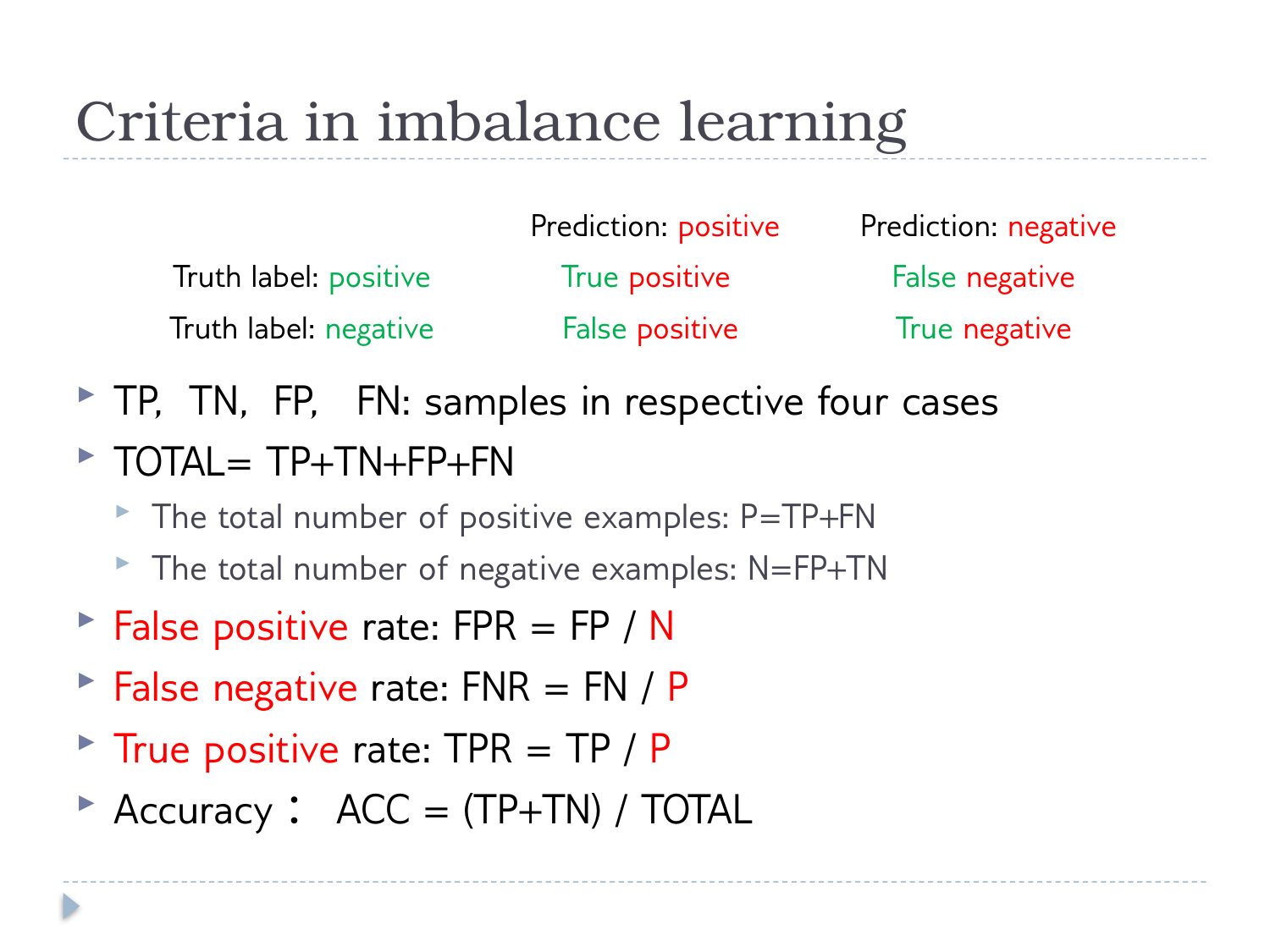

# Criteria in imbalance learning

TP,  TN,  FP,   FN: samples in respective four cases
TOTAL= TP+TN+FP+FN
The total number of positive examples: P=TP+FN
The total number of negative examples: N=FP+TN
False positive rate: FPR = FP / N
False negative rate: FNR = FN / P
True positive rate: TPR = TP / P
Accuracy：ACC = (TP+TN) / TOTAL

|  | Prediction: positive | Prediction: negative |
| --- | --- | --- |
| Truth label: positive | True positive | False negative |
| Truth label: negative | False positive | True negative |